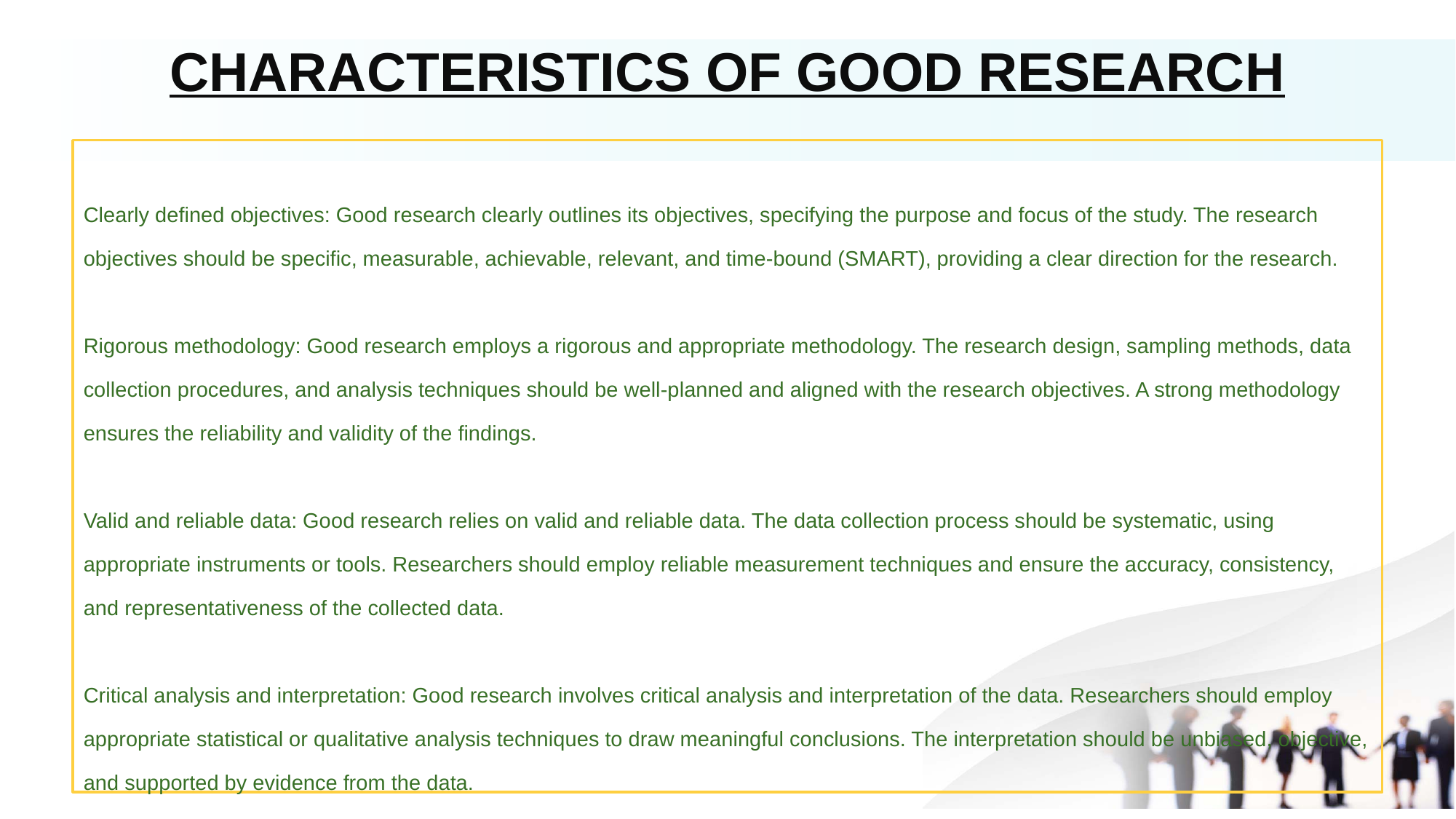

# CHARACTERISTICS OF GOOD RESEARCH

Clearly defined objectives: Good research clearly outlines its objectives, specifying the purpose and focus of the study. The research objectives should be specific, measurable, achievable, relevant, and time-bound (SMART), providing a clear direction for the research.

Rigorous methodology: Good research employs a rigorous and appropriate methodology. The research design, sampling methods, data collection procedures, and analysis techniques should be well-planned and aligned with the research objectives. A strong methodology ensures the reliability and validity of the findings.

Valid and reliable data: Good research relies on valid and reliable data. The data collection process should be systematic, using appropriate instruments or tools. Researchers should employ reliable measurement techniques and ensure the accuracy, consistency, and representativeness of the collected data.

Critical analysis and interpretation: Good research involves critical analysis and interpretation of the data. Researchers should employ appropriate statistical or qualitative analysis techniques to draw meaningful conclusions. The interpretation should be unbiased, objective, and supported by evidence from the data.

Ethical considerations: Good research adheres to ethical principles and guidelines. Researchers should prioritize the protection of participants' rights, ensure informed consent, maintain confidentiality, and handle data responsibly. Ethical research practices build trust and credibility in the research community.